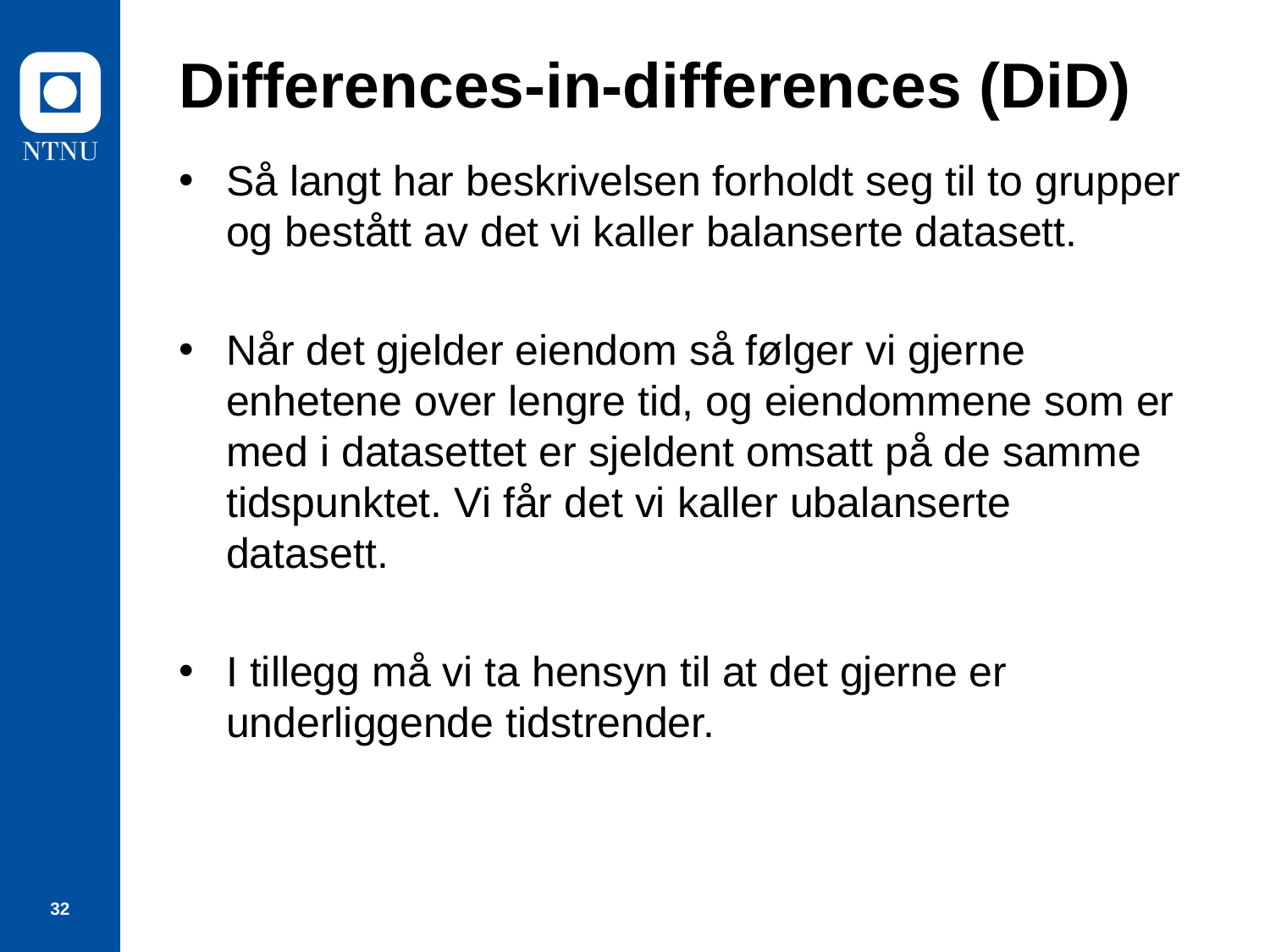

# Differences-in-differences (DiD)
Så langt har beskrivelsen forholdt seg til to grupper og bestått av det vi kaller balanserte datasett.

Når det gjelder eiendom så følger vi gjerne enhetene over lengre tid, og eiendommene som er med i datasettet er sjeldent omsatt på de samme tidspunktet. Vi får det vi kaller ubalanserte datasett.

I tillegg må vi ta hensyn til at det gjerne er underliggende tidstrender.